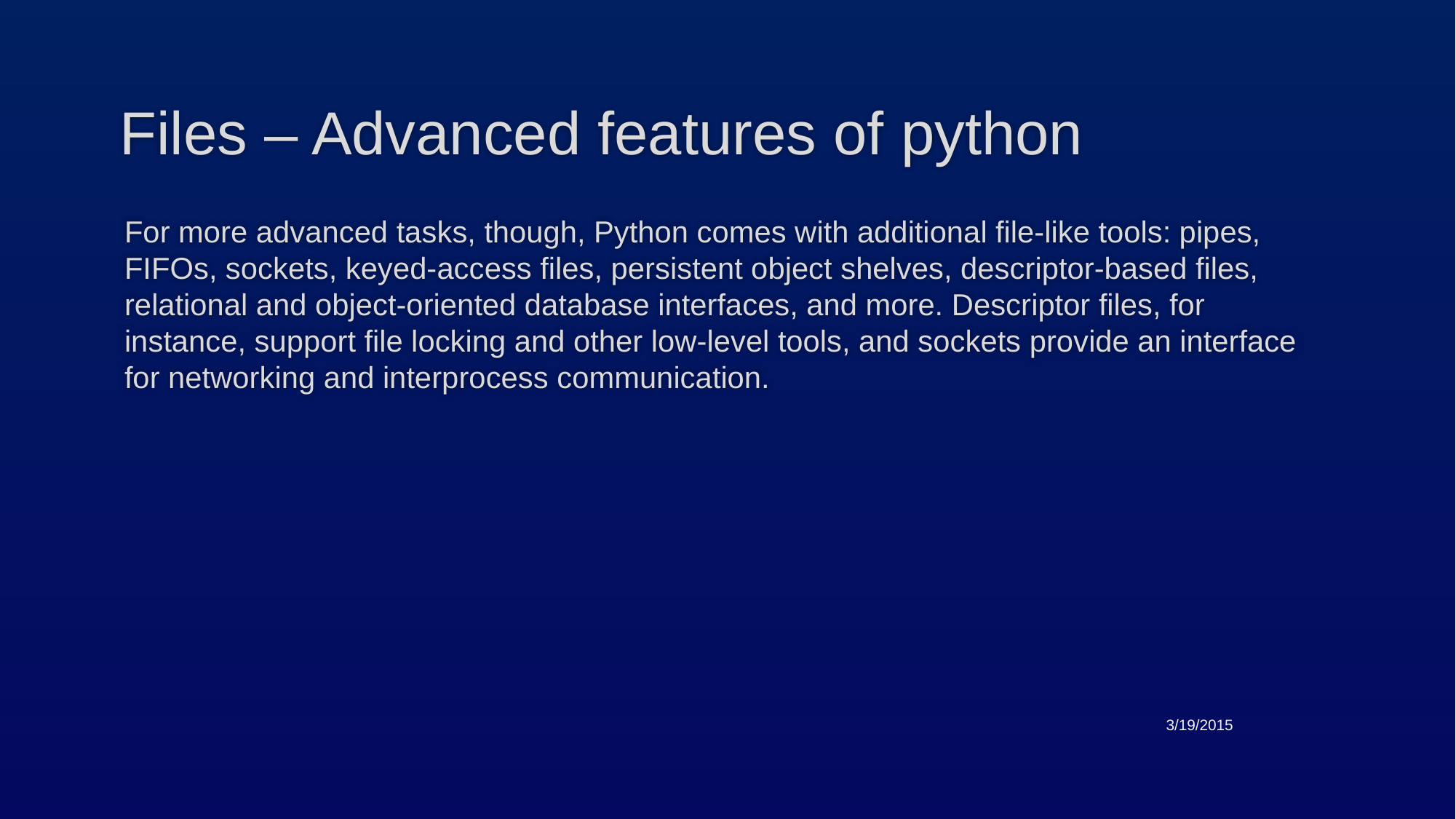

# Files – Advanced features of python
For more advanced tasks, though, Python comes with additional file-like tools: pipes, FIFOs, sockets, keyed-access files, persistent object shelves, descriptor-based files, relational and object-oriented database interfaces, and more. Descriptor files, for instance, support file locking and other low-level tools, and sockets provide an interface for networking and interprocess communication.
3/19/2015